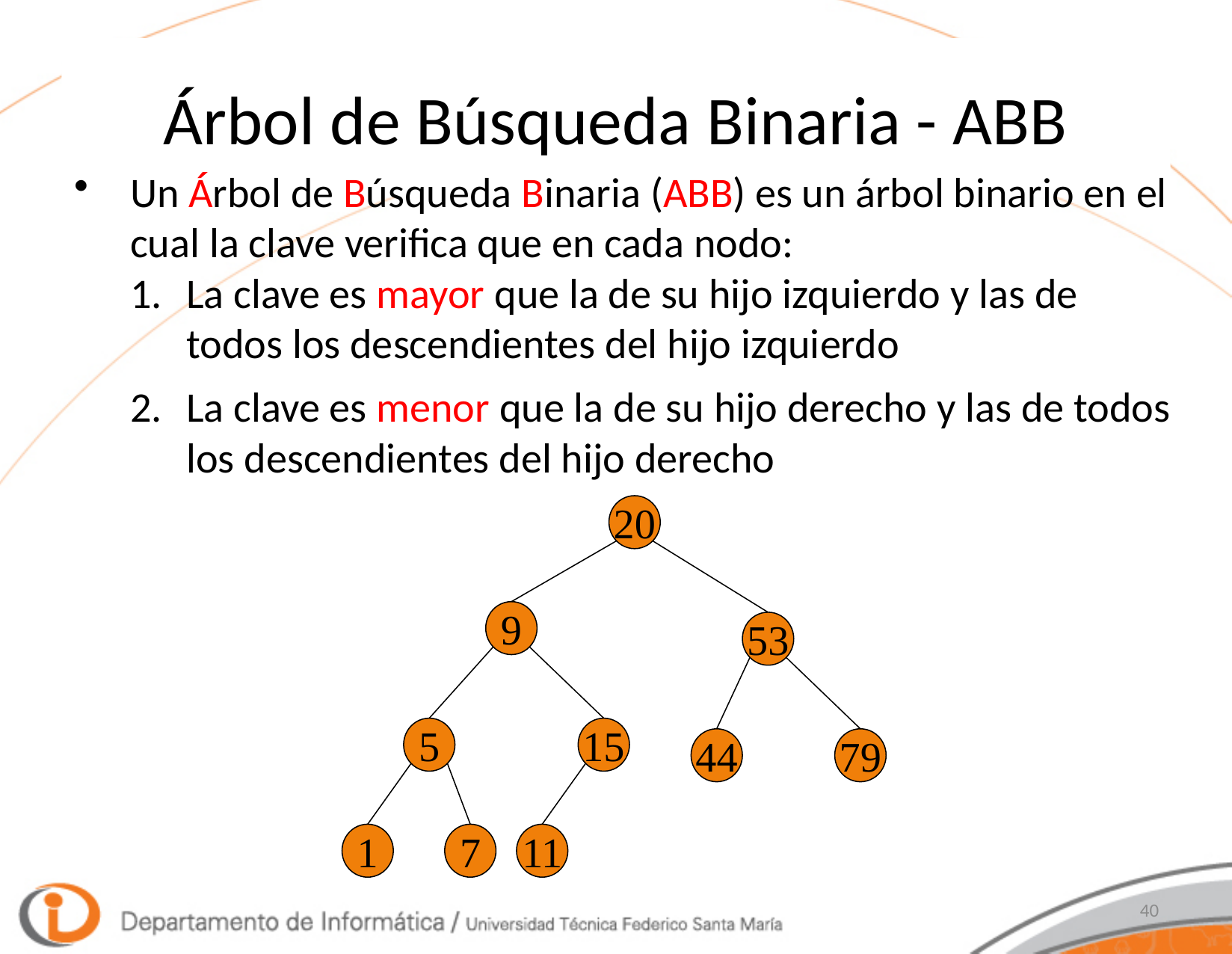

# Árbol de Búsqueda Binaria - ABB
Un Árbol de Búsqueda Binaria (ABB) es un árbol binario en el cual la clave verifica que en cada nodo:
La clave es mayor que la de su hijo izquierdo y las de todos los descendientes del hijo izquierdo

La clave es menor que la de su hijo derecho y las de todos los descendientes del hijo derecho
20
9
53
5
15
44
79
1
7
11
40